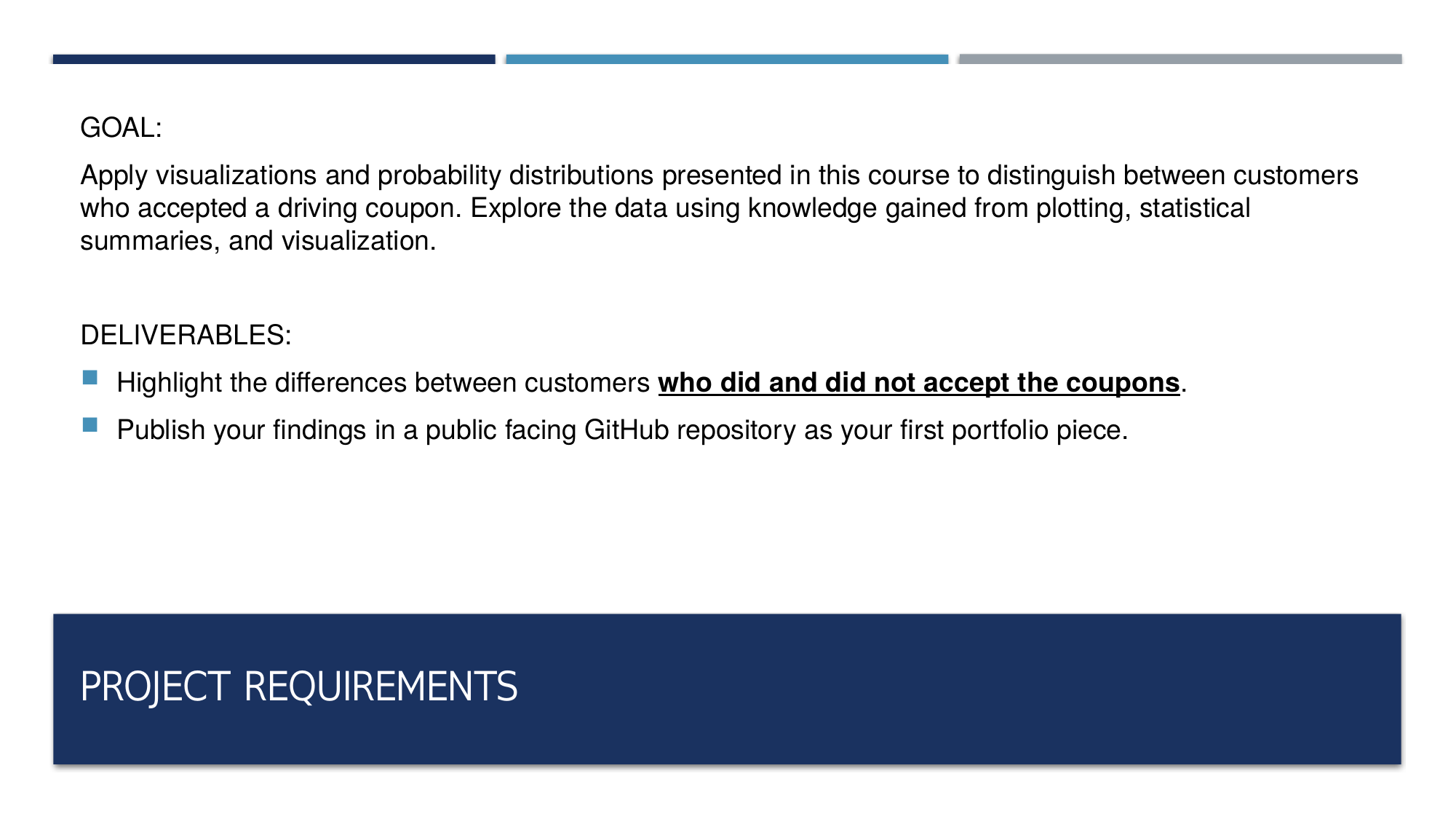

GOAL:
Apply visualizations and probability distributions presented in this course to distinguish between customers who accepted a driving coupon. Explore the data using knowledge gained from plotting, statistical summaries, and visualization.

DELIVERABLES:
Highlight the differences between customers who did and did not accept the coupons.
Publish your findings in a public facing GitHub repository as your first portfolio piece.

# project Requirements